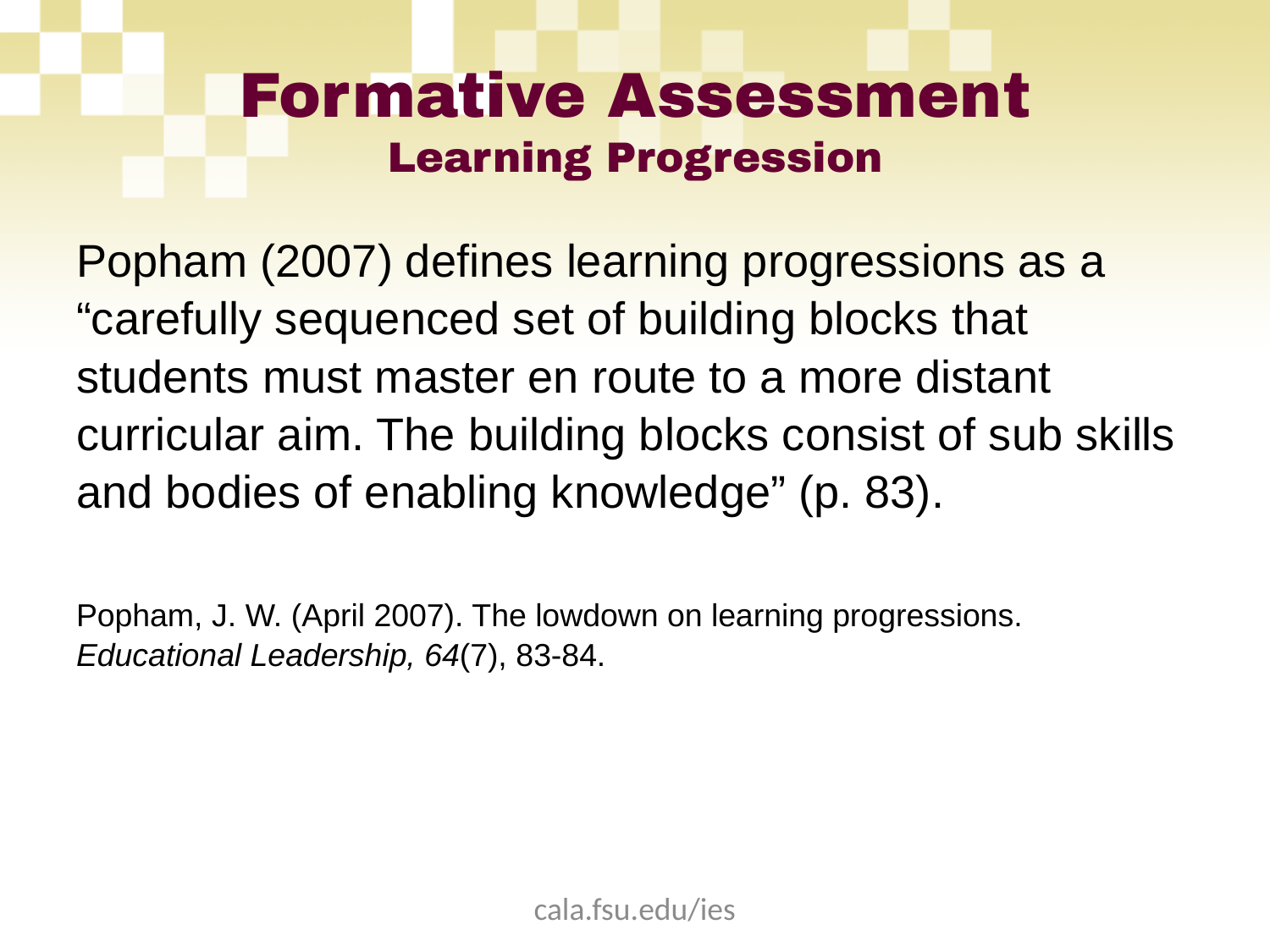

# Formative Assessment Learning Progression
Popham (2007) defines learning progressions as a “carefully sequenced set of building blocks that students must master en route to a more distant curricular aim. The building blocks consist of sub skills and bodies of enabling knowledge” (p. 83).
Popham, J. W. (April 2007). The lowdown on learning progressions. Educational Leadership, 64(7), 83-84.
cala.fsu.edu/ies